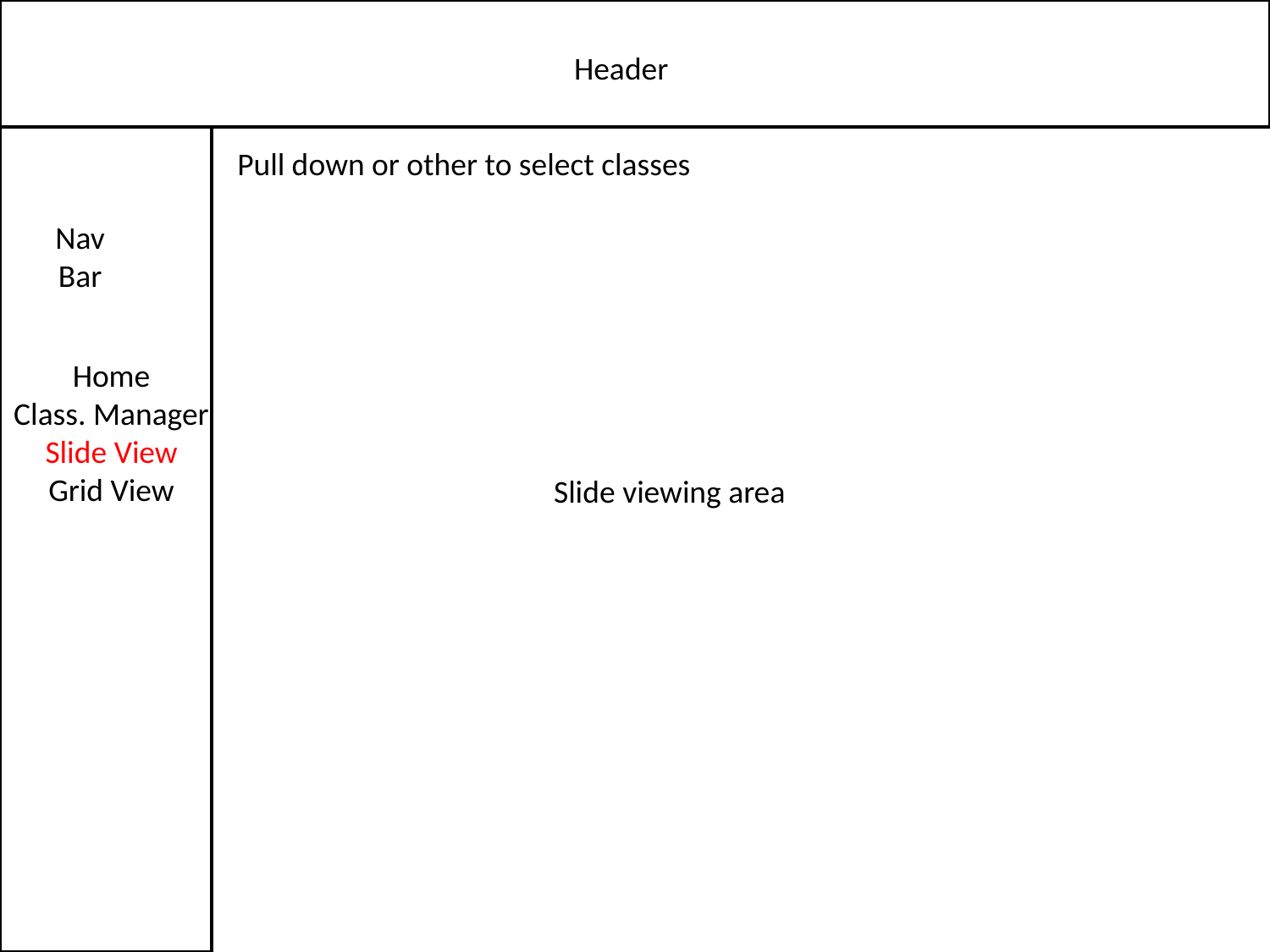

Header

Pull down or other to select classes
Nav
Bar
Home
Class. Manager
Slide View
Grid View
Slide viewing area